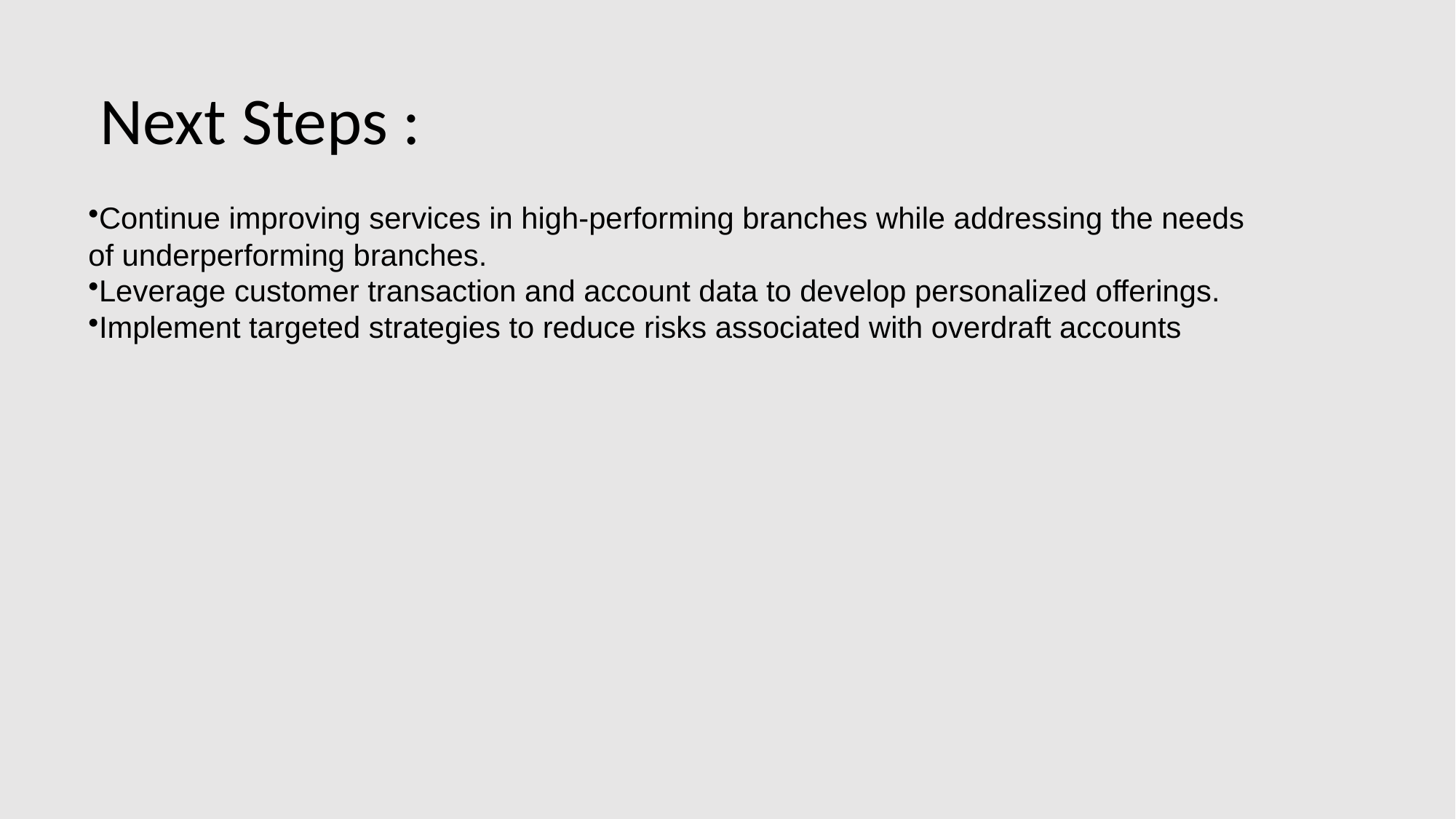

# Next Steps :

Continue improving services in high-performing branches while addressing the needs of underperforming branches.
Leverage customer transaction and account data to develop personalized offerings.
Implement targeted strategies to reduce risks associated with overdraft accounts